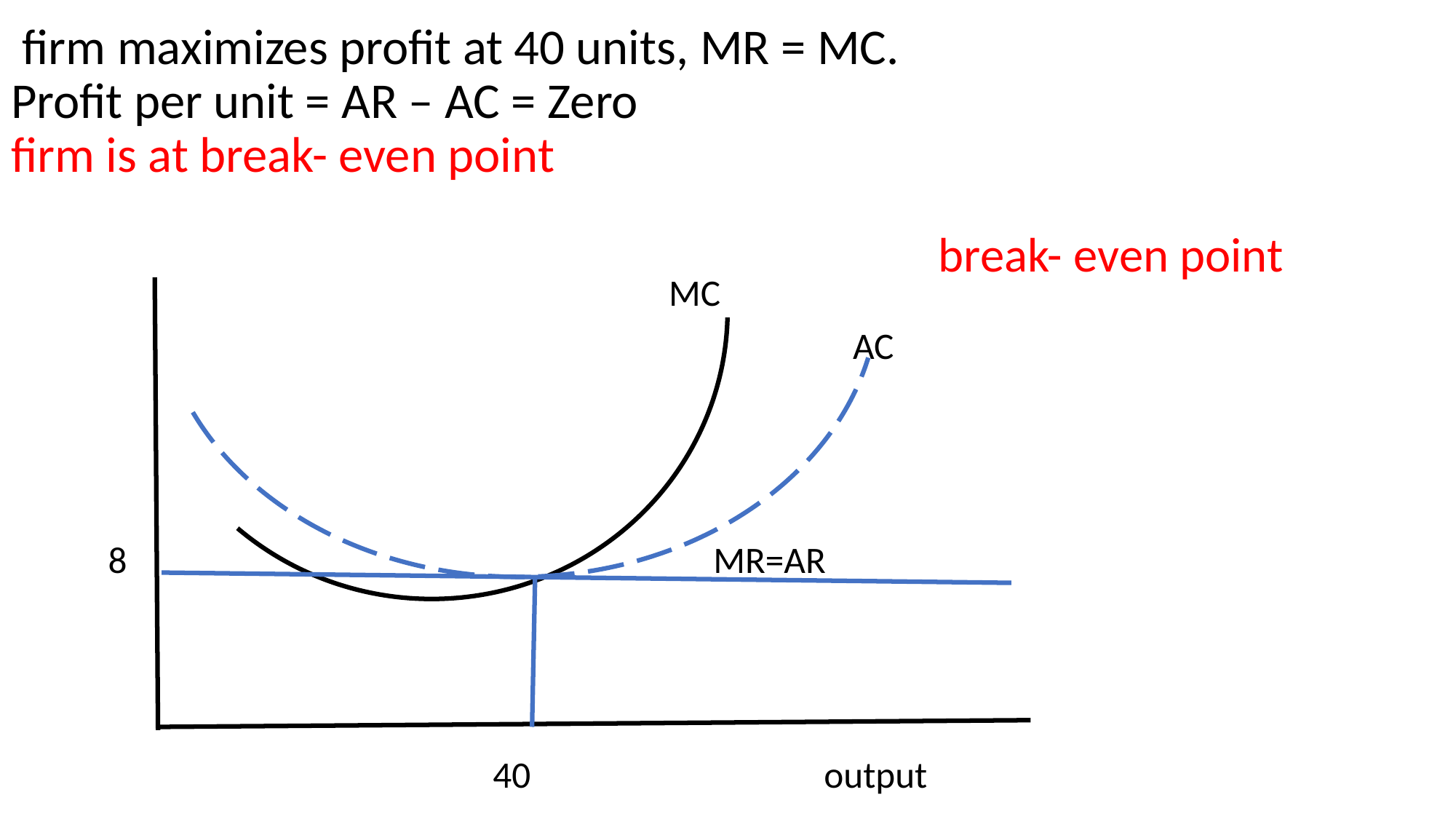

# firm maximizes profit at 40 units, MR = MC. Profit per unit = AR – AC = Zero firm is at break- even point

                                                                         MC
                                                                                               AC

      8                                                                      MR=AR

                                                    40                                   output
break- even point